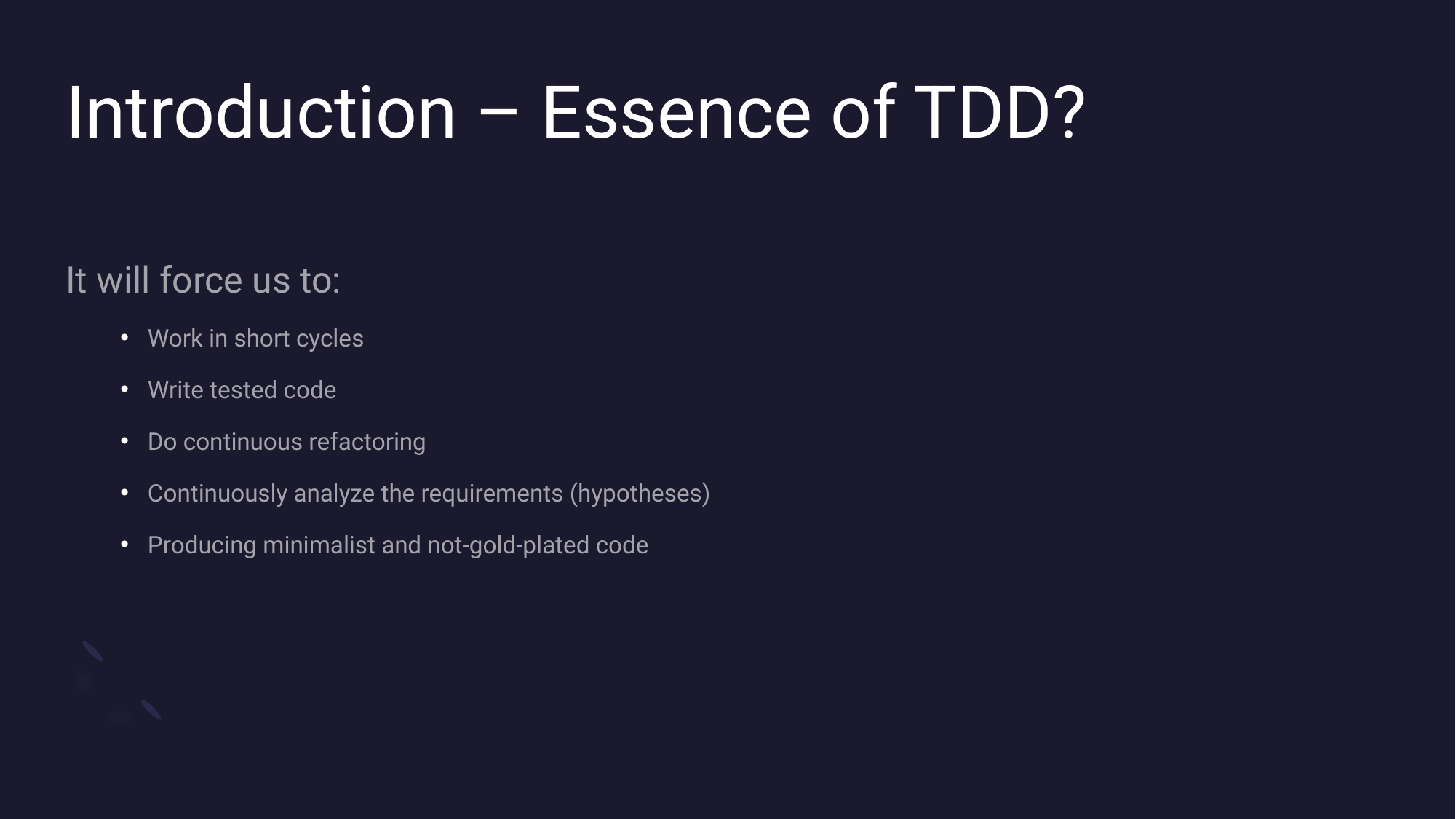

# Introduction – Essence of TDD?
It will force us to:
Work in short cycles
Write tested code
Do continuous refactoring
Continuously analyze the requirements (hypotheses)
Producing minimalist and not-gold-plated code